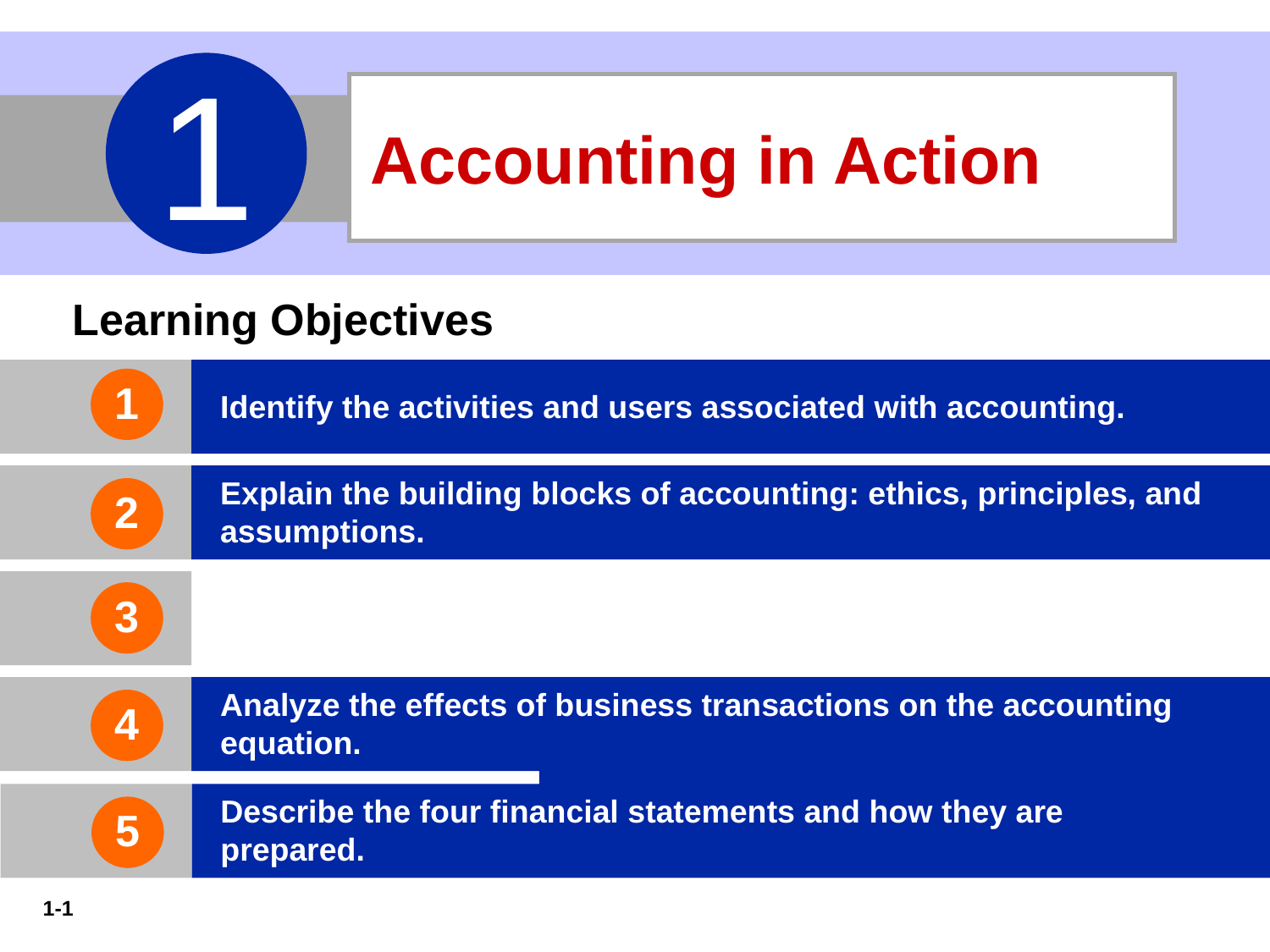

1
Accounting in Action

Learning Objectives

Identify the activities and users associated with accounting.
1

Explain the building blocks of accounting: ethics, principles, and assumptions.
2

3

Analyze the effects of business transactions on the accounting equation.
4
State the accounting equation, and define its components.

Describe the four financial statements and how they are
prepared.
5